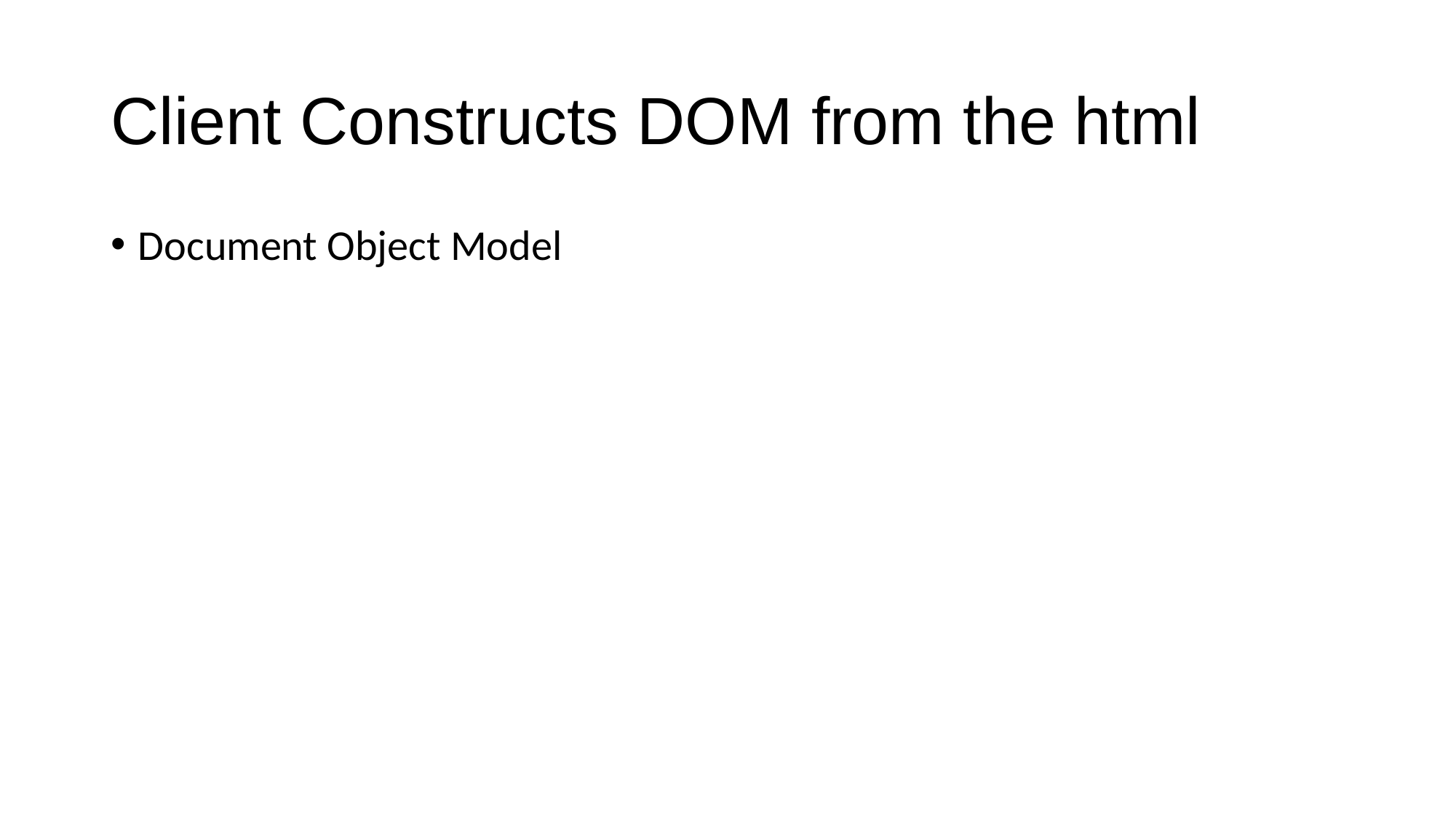

# Client Constructs DOM from the html
Document Object Model